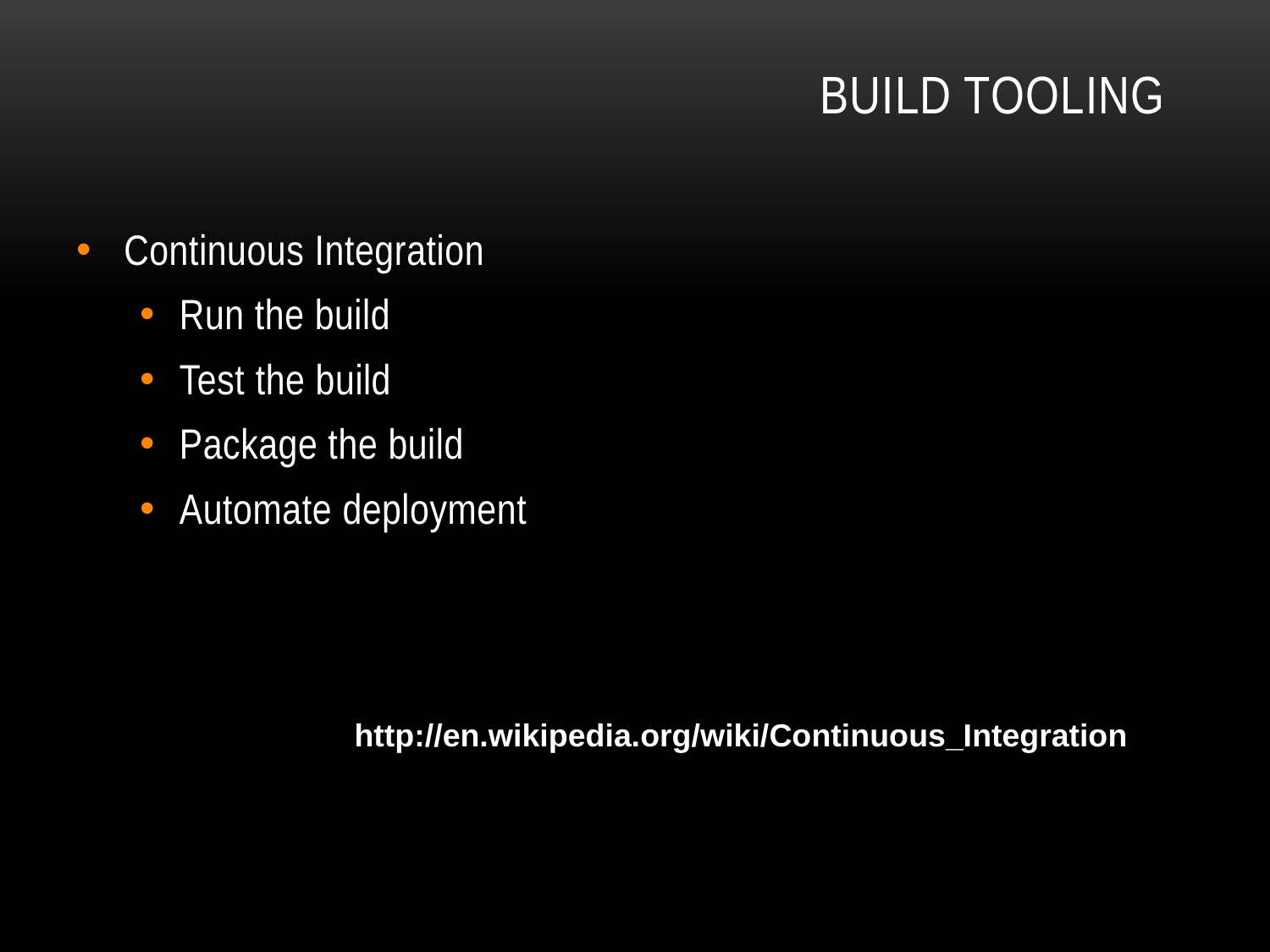

# Build Tooling
Continuous Integration
Run the build
Test the build
Package the build
Automate deployment
http://en.wikipedia.org/wiki/Continuous_Integration